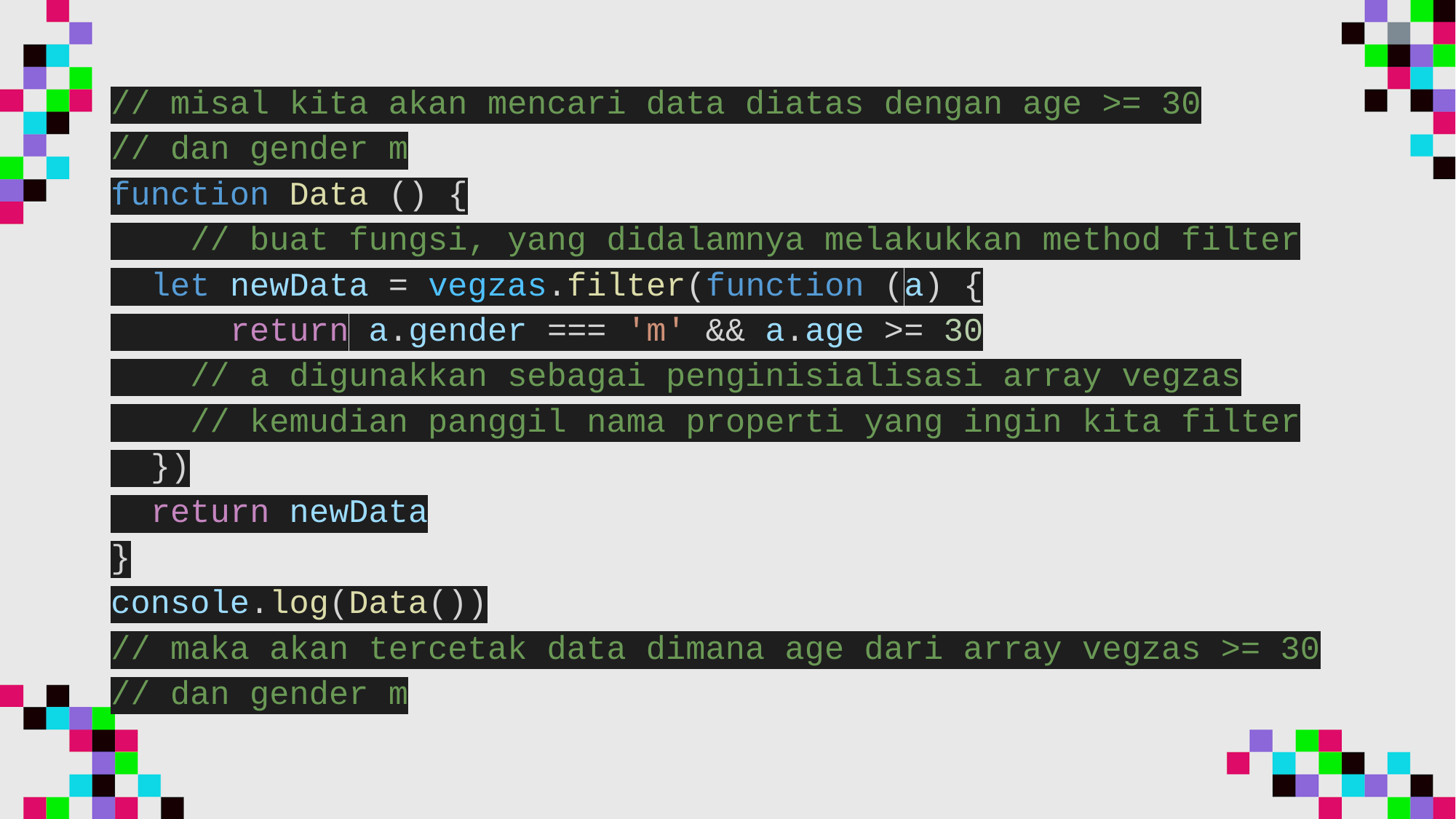

// misal kita akan mencari data diatas dengan age >= 30
// dan gender m
function Data () {
    // buat fungsi, yang didalamnya melakukkan method filter
  let newData = vegzas.filter(function (a) {
      return a.gender === 'm' && a.age >= 30
    // a digunakkan sebagai penginisialisasi array vegzas
    // kemudian panggil nama properti yang ingin kita filter
  })
  return newData
}
console.log(Data())
// maka akan tercetak data dimana age dari array vegzas >= 30
// dan gender m